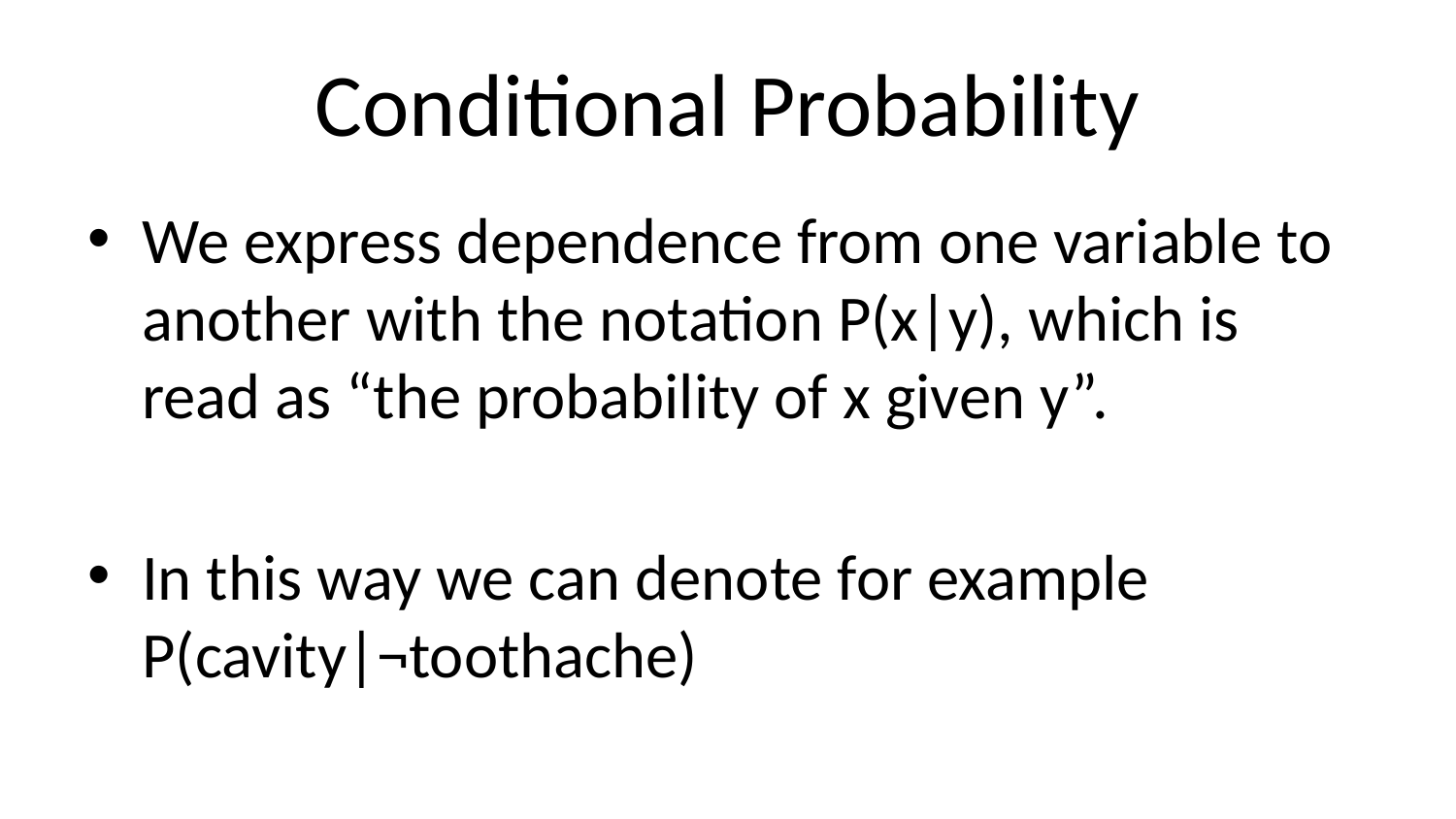

# Conditional Probability
We express dependence from one variable to another with the notation P(x|y), which is read as “the probability of x given y”.

In this way we can denote for example P(cavity|¬toothache)